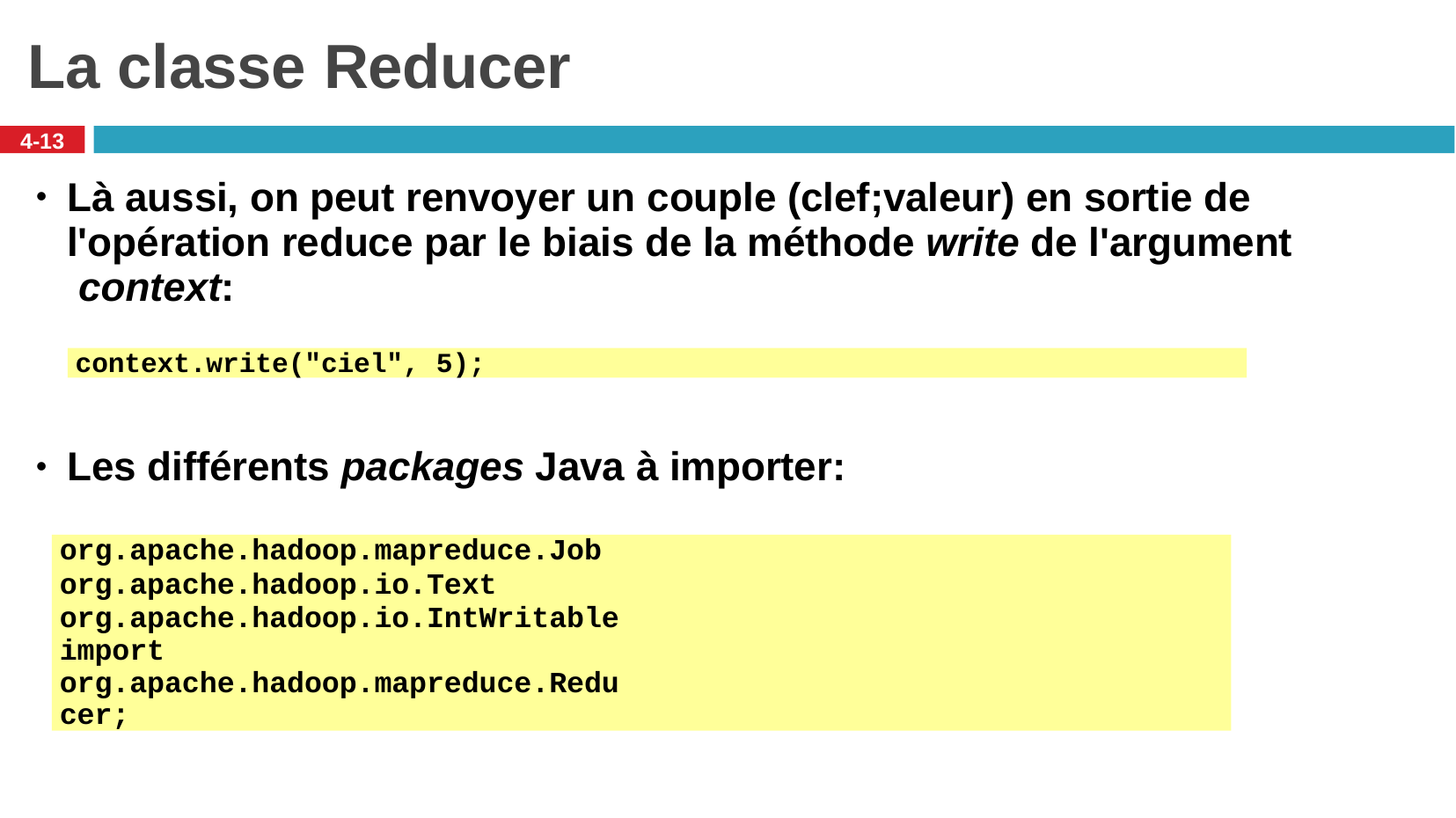

# La classe Reducer
4-13
Là aussi, on peut renvoyer un couple (clef;valeur) en sortie de  l'opération reduce par le biais de la méthode write de l'argument  context:
●
context.write("ciel", 5);
Les différents packages Java à importer:
●
org.apache.hadoop.mapreduce.Job
org.apache.hadoop.io.Text  org.apache.hadoop.io.IntWritable
import org.apache.hadoop.mapreduce.Reducer;